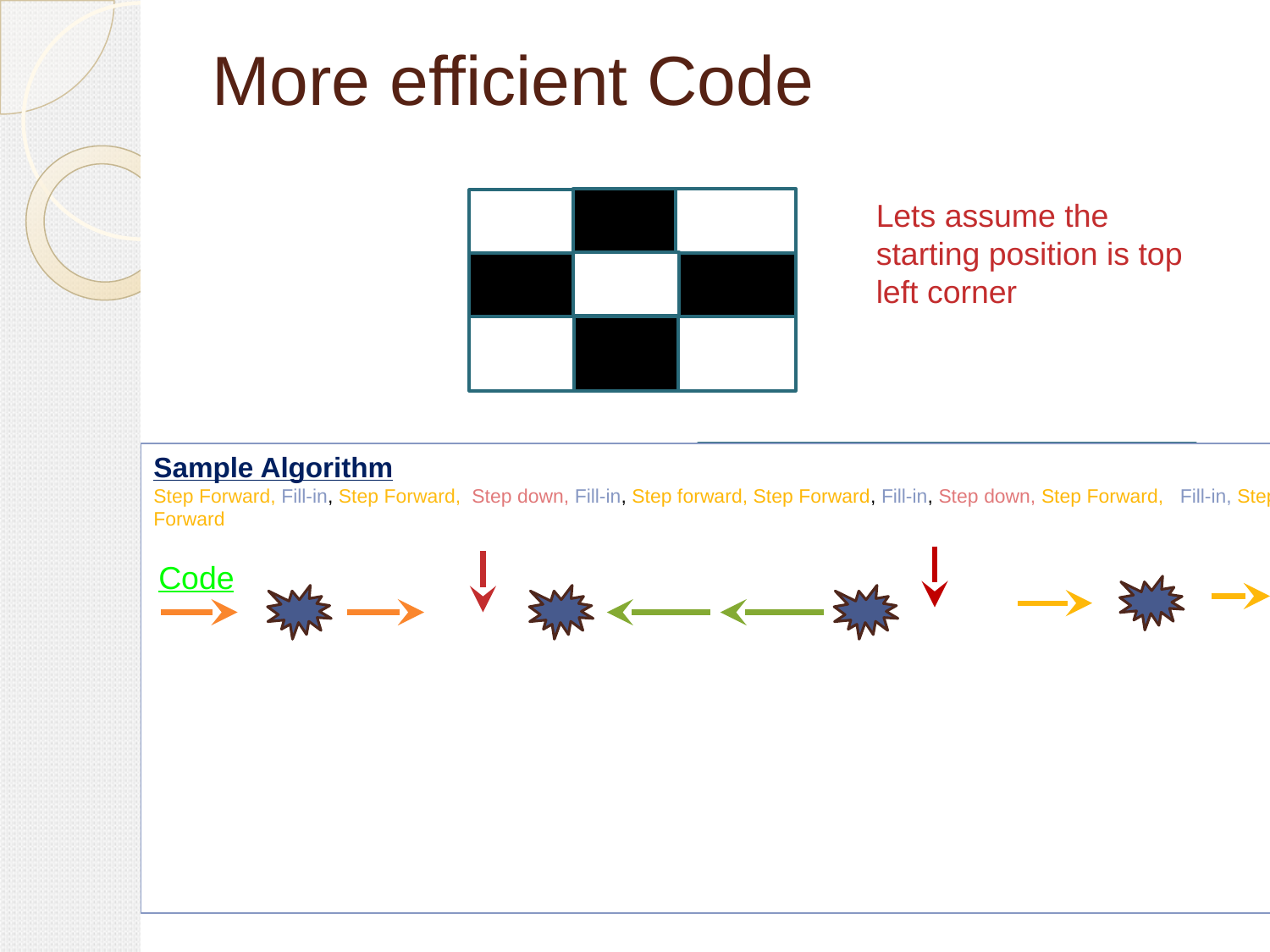

#
More efficient Code

Lets assume the starting position is top left corner

Sample Algorithm
Step Forward, Fill-in, Step Forward,  Step down, Fill-in, Step forward, Step Forward, Fill-in, Step down, Step Forward,   Fill-in, Step Forward

Code